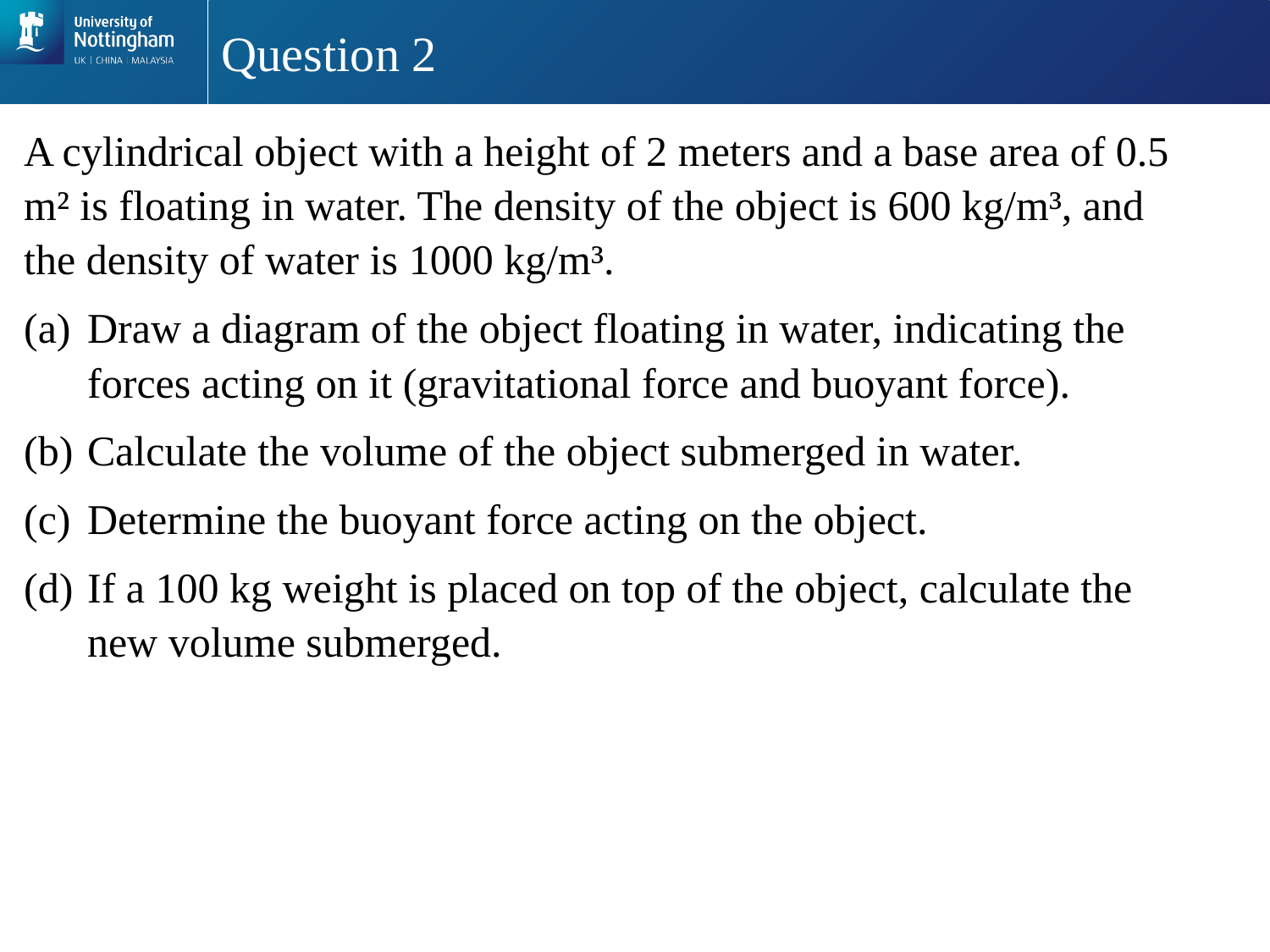

# Question 2
A cylindrical object with a height of 2 meters and a base area of 0.5 m² is floating in water. The density of the object is 600 kg/m³, and the density of water is 1000 kg/m³.
Draw a diagram of the object floating in water, indicating the forces acting on it (gravitational force and buoyant force).
Calculate the volume of the object submerged in water.
Determine the buoyant force acting on the object.
If a 100 kg weight is placed on top of the object, calculate the new volume submerged.